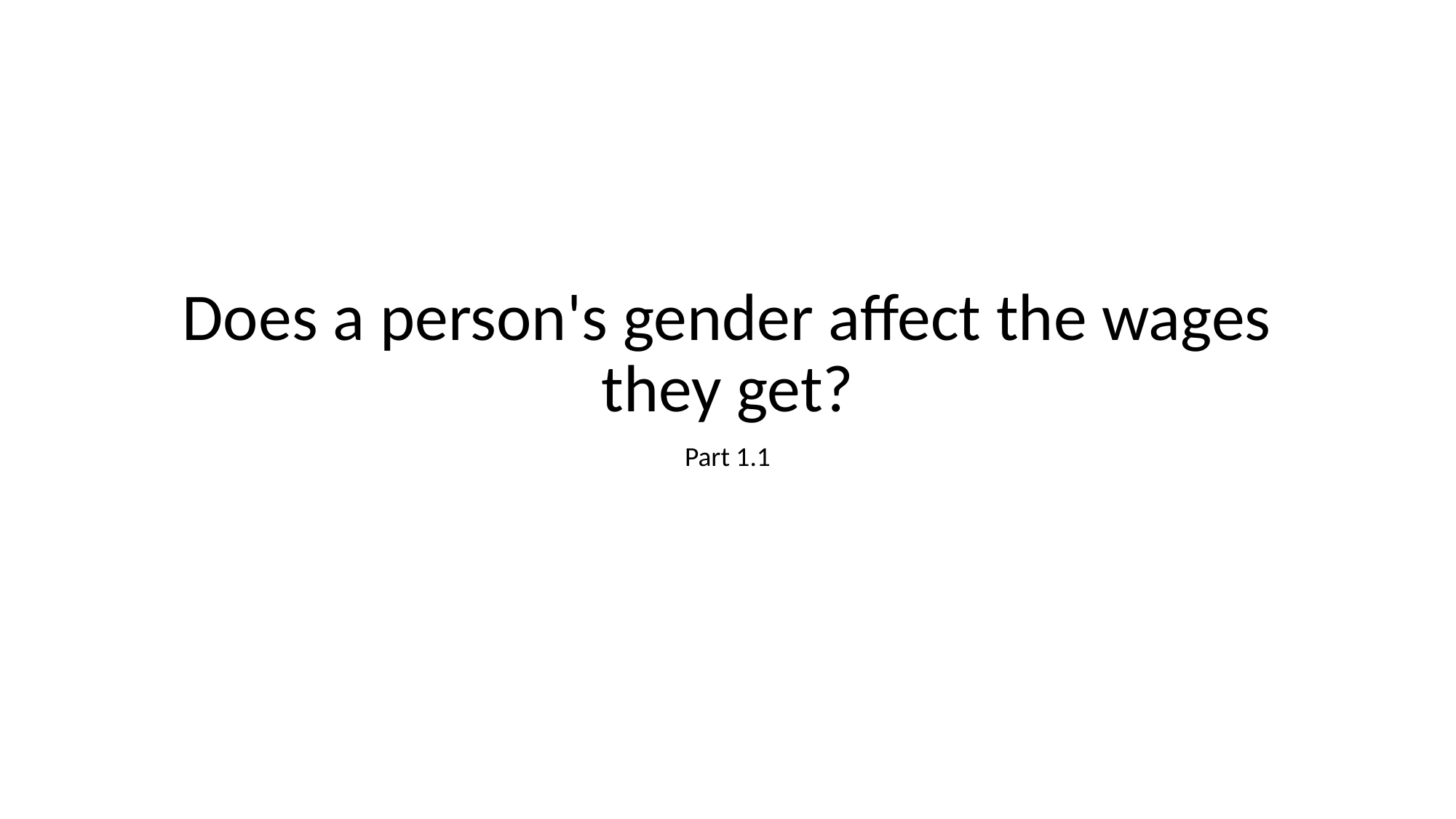

# Does a person's gender affect the wages they get?
Part 1.1